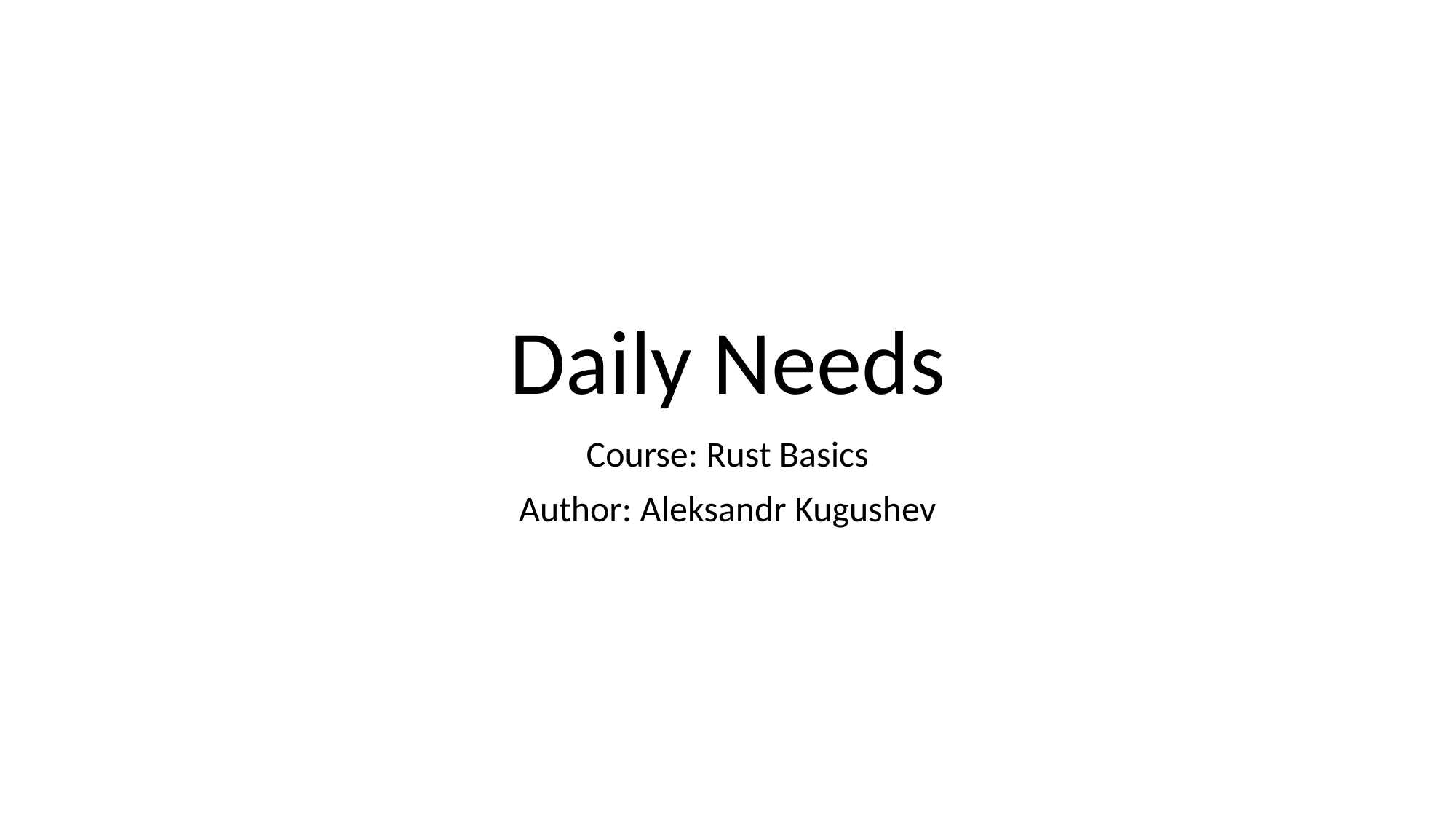

# Daily Needs
Course: Rust Basics
Author: Aleksandr Kugushev